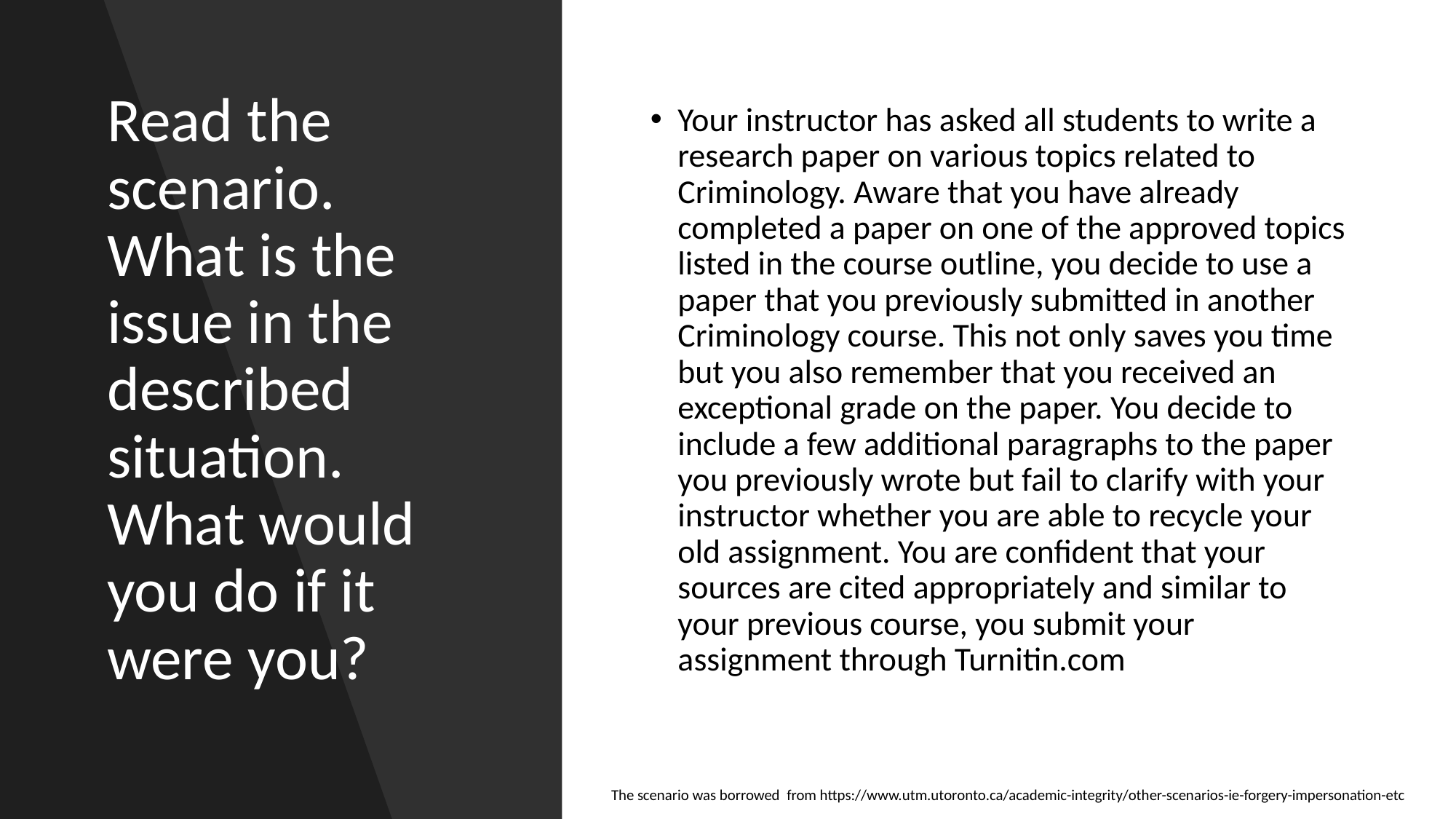

# Read the scenario. What is the issue in the described situation. What would you do if it were you?
Your instructor has asked all students to write a research paper on various topics related to Criminology. Aware that you have already completed a paper on one of the approved topics listed in the course outline, you decide to use a paper that you previously submitted in another Criminology course. This not only saves you time but you also remember that you received an exceptional grade on the paper. You decide to include a few additional paragraphs to the paper you previously wrote but fail to clarify with your instructor whether you are able to recycle your old assignment. You are confident that your sources are cited appropriately and similar to your previous course, you submit your assignment through Turnitin.com
The scenario was borrowed  from https://www.utm.utoronto.ca/academic-integrity/other-scenarios-ie-forgery-impersonation-etc